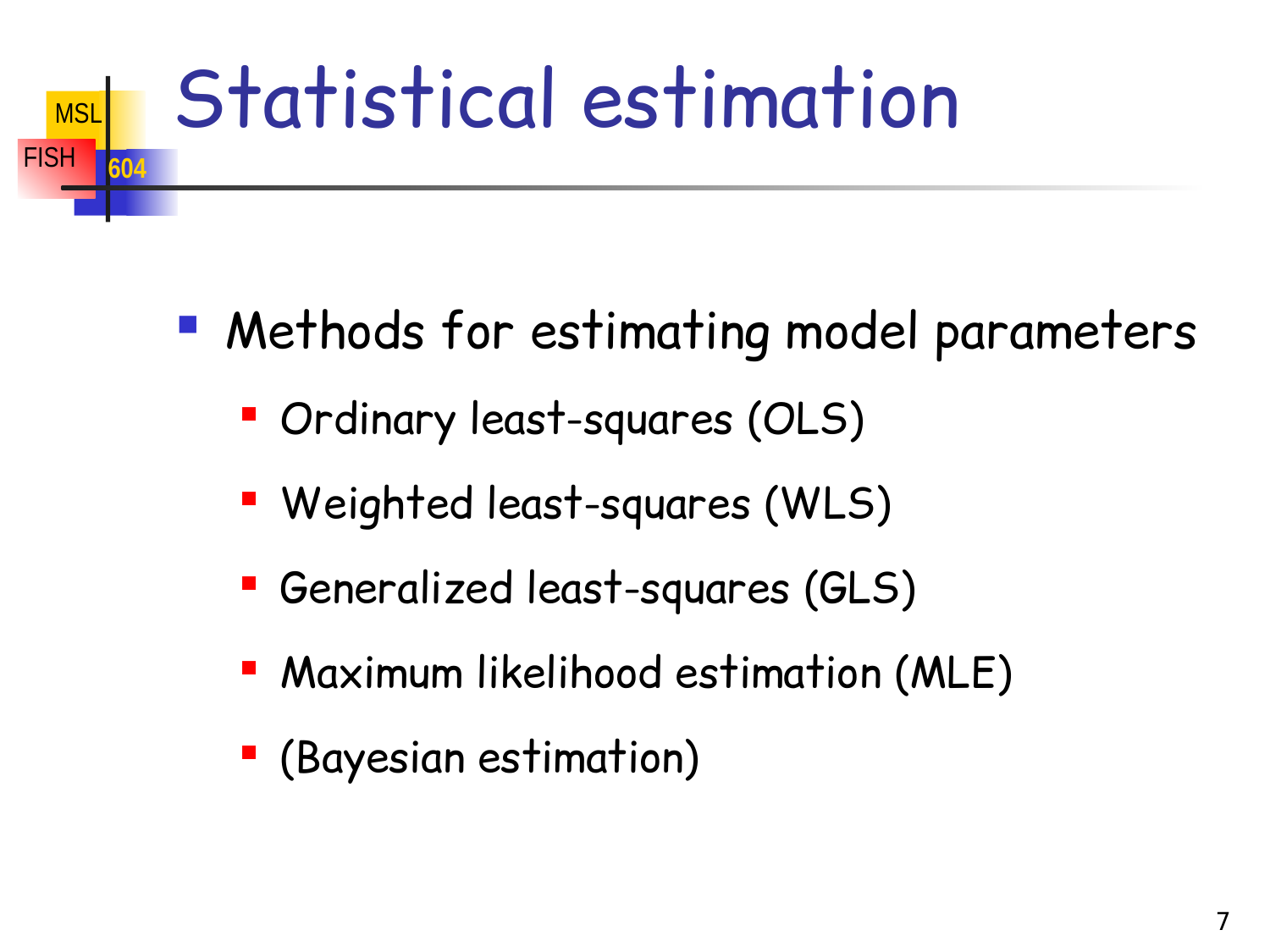

# Statistical estimation
Methods for estimating model parameters
Ordinary least-squares (OLS)
Weighted least-squares (WLS)
Generalized least-squares (GLS)
Maximum likelihood estimation (MLE)
(Bayesian estimation)

7